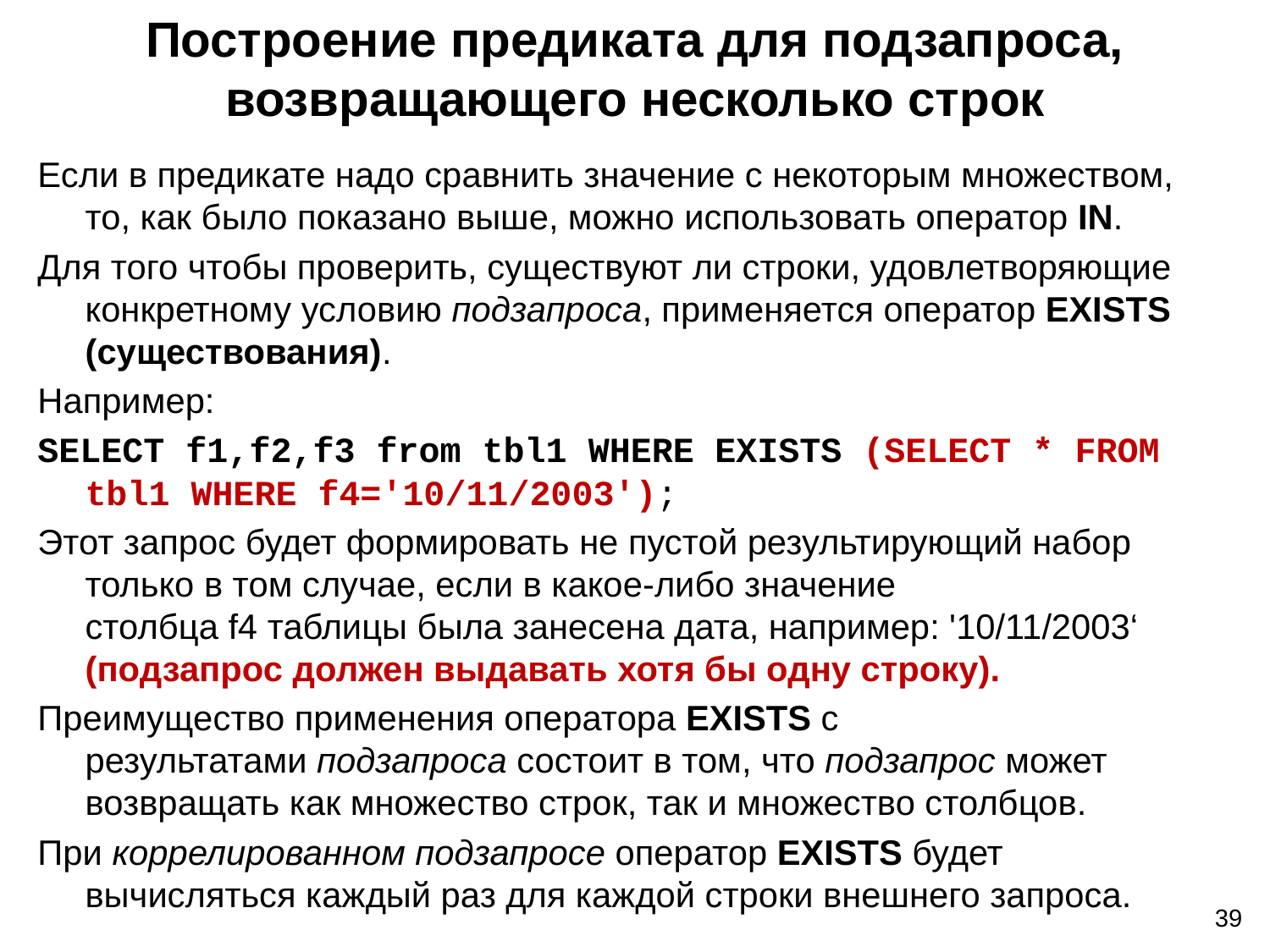

# Построение предиката для подзапроса, возвращающего несколько строк
Если в предикате надо сравнить значение с некоторым множеством, то, как было показано выше, можно использовать оператор IN.
Для того чтобы проверить, существуют ли строки, удовлетворяющие конкретному условию подзапроса, применяется оператор EXISTS (существования).
Например:
SELECT f1,f2,f3 from tbl1 WHERE EXISTS (SELECT * FROM tbl1 WHERE f4='10/11/2003');
Этот запрос будет формировать не пустой результирующий набор только в том случае, если в какое-либо значение столбца f4 таблицы была занесена дата, например: '10/11/2003‘ (подзапрос должен выдавать хотя бы одну строку).
Преимущество применения оператора EXISTS с результатами подзапроса состоит в том, что подзапрос может возвращать как множество строк, так и множество столбцов.
При коррелированном подзапросе оператор EXISTS будет вычисляться каждый раз для каждой строки внешнего запроса.
39